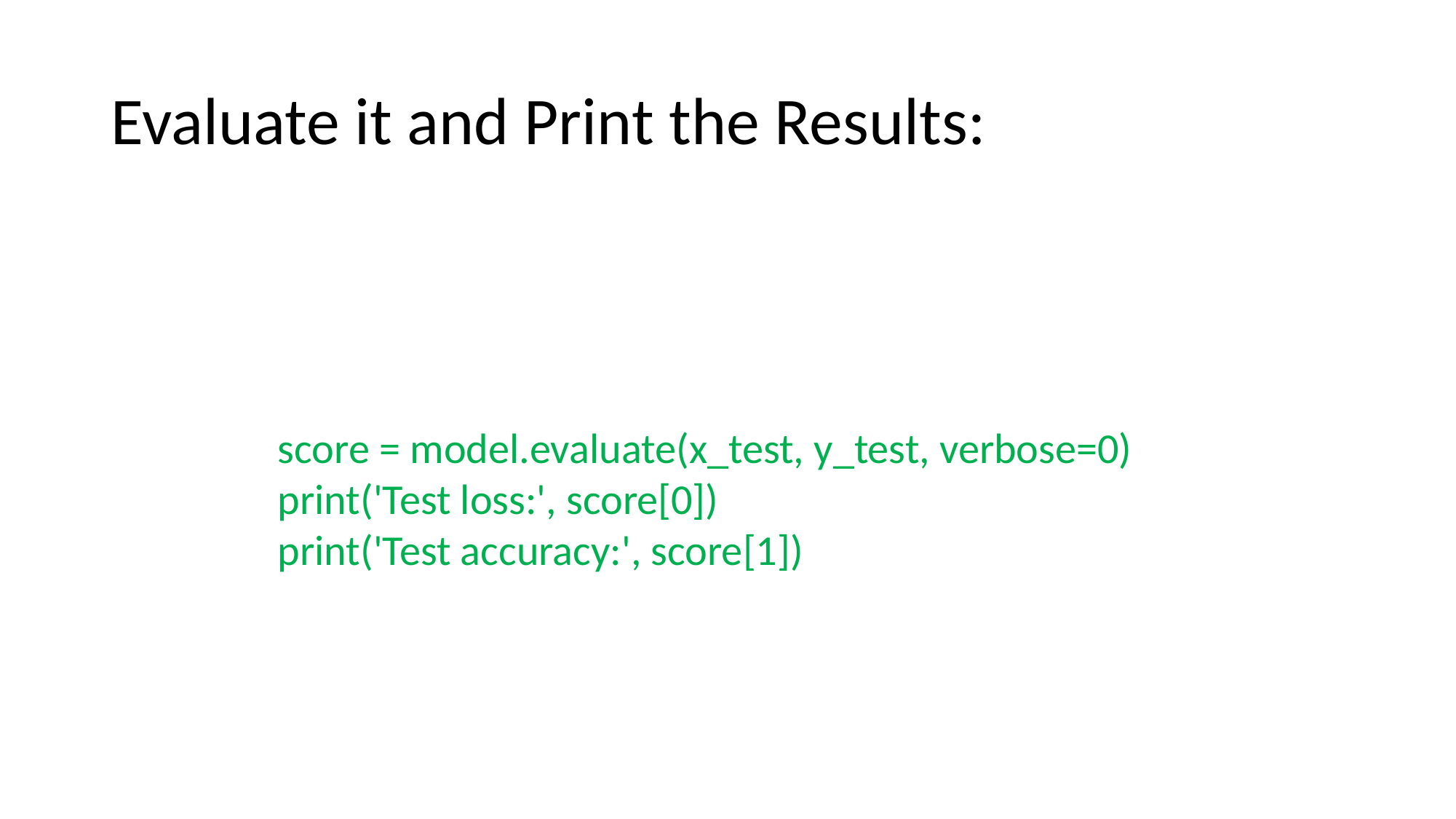

# Evaluate it and Print the Results:

score = model.evaluate(x_test, y_test, verbose=0)
print('Test loss:', score[0])
print('Test accuracy:', score[1])